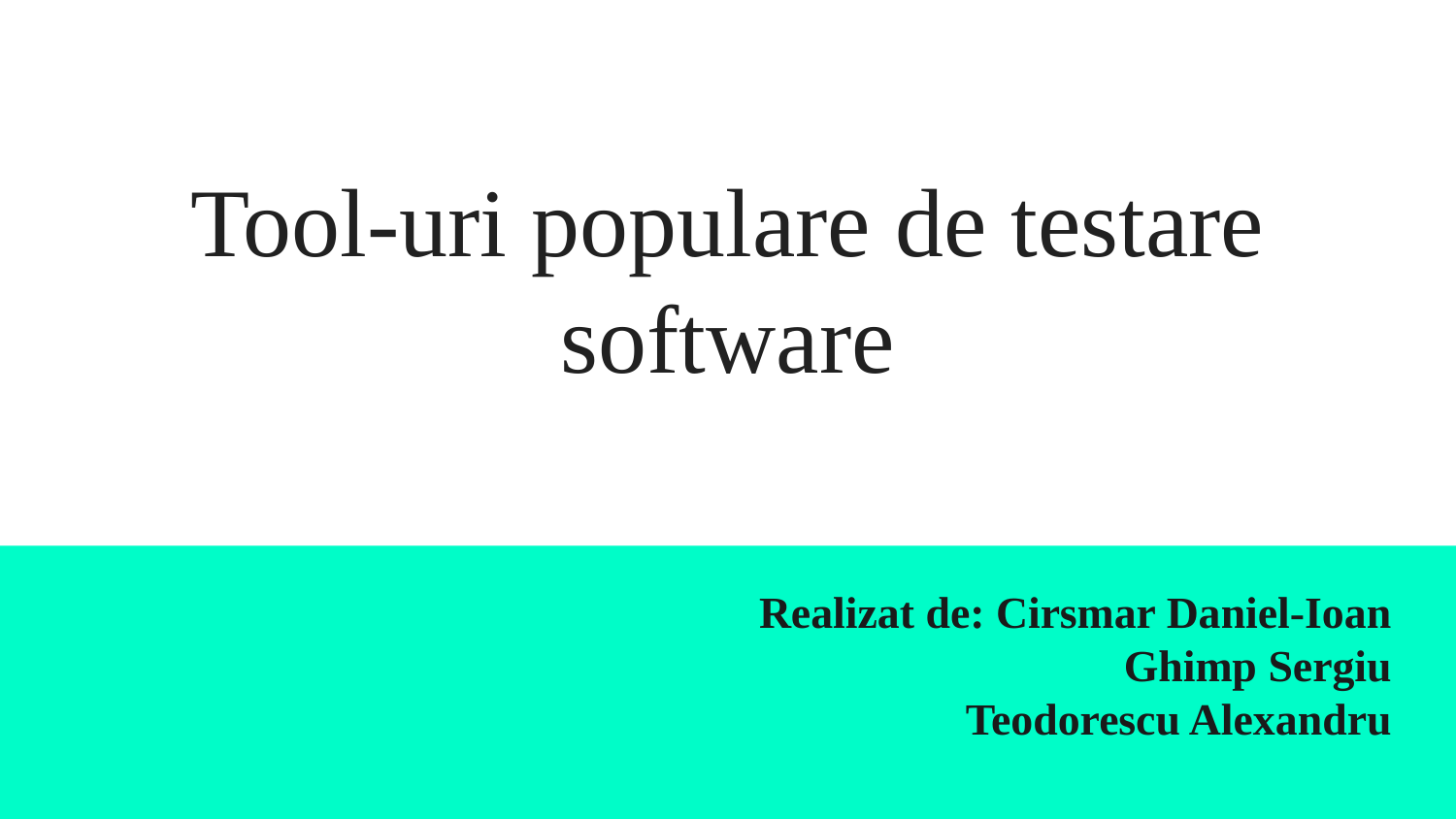

# Tool-uri populare de testare software
Realizat de: Cirsmar Daniel-Ioan
Ghimp Sergiu
Teodorescu Alexandru